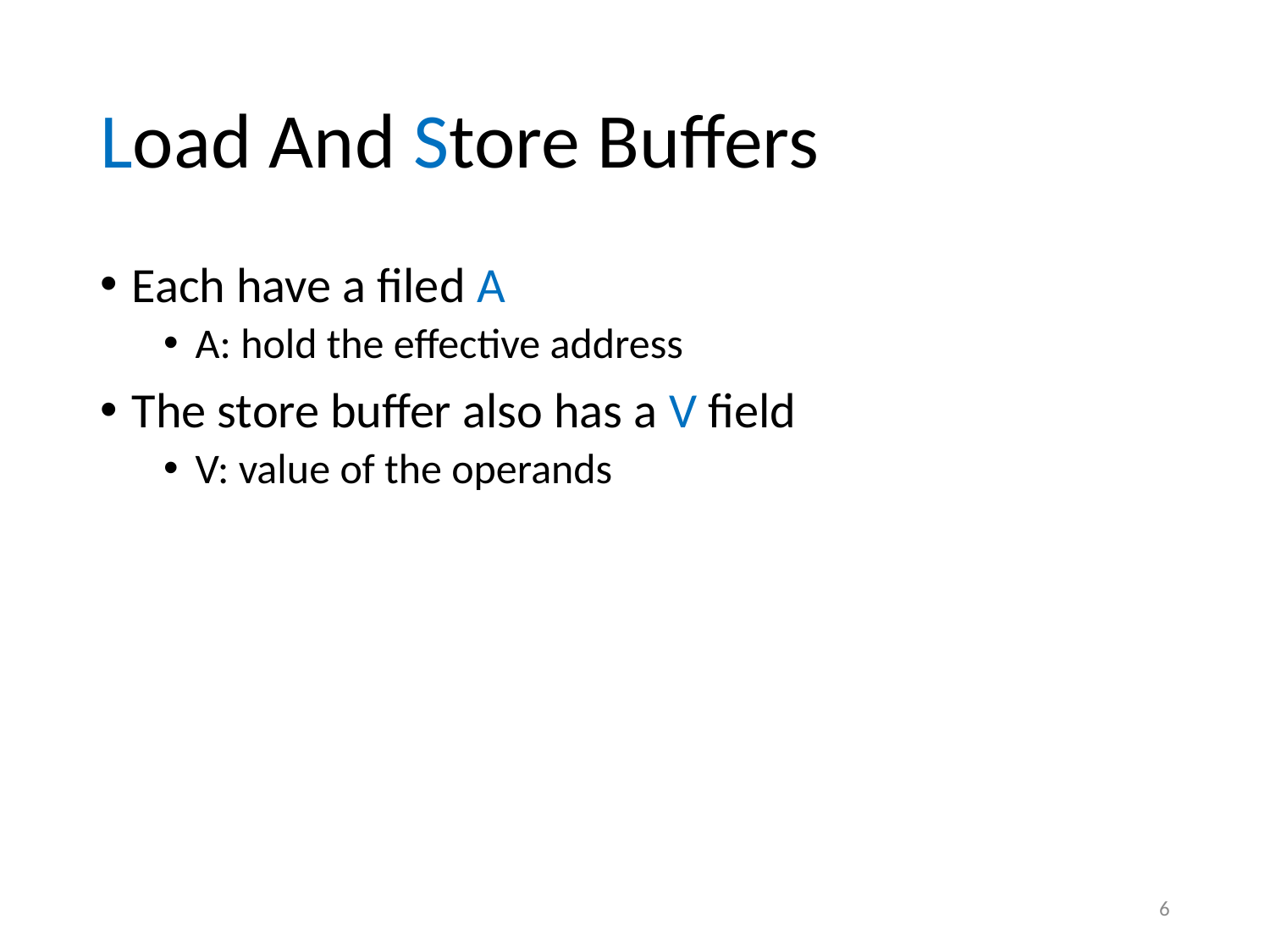

# Load And Store Buffers
Each have a filed A
A: hold the effective address
The store buffer also has a V field
V: value of the operands
6